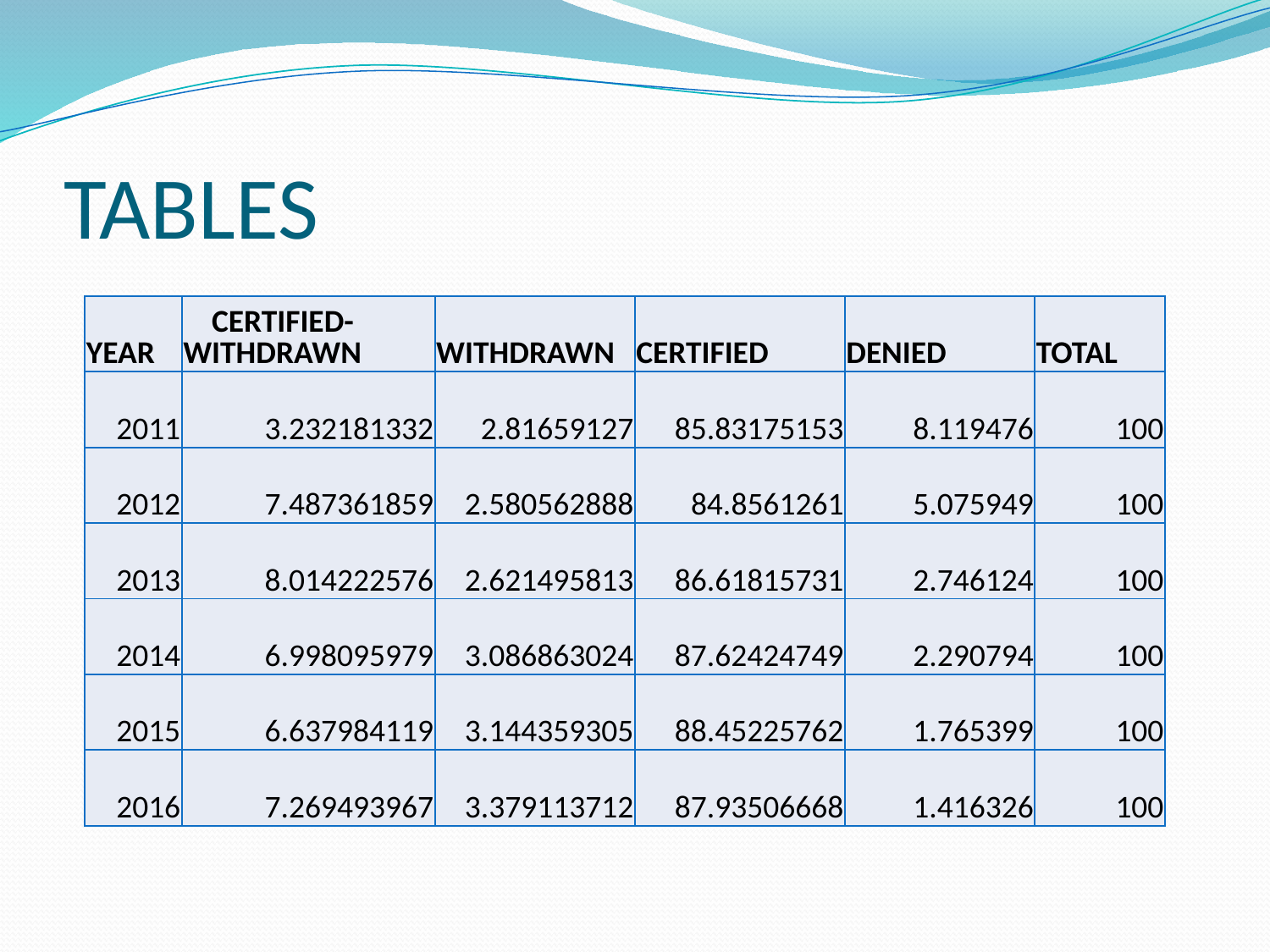

# TABLES
| YEAR | CERTIFIED- WITHDRAWN | WITHDRAWN | CERTIFIED | DENIED | TOTAL |
| --- | --- | --- | --- | --- | --- |
| 2011 | 3.232181332 | 2.81659127 | 85.83175153 | 8.119476 | 100 |
| 2012 | 7.487361859 | 2.580562888 | 84.8561261 | 5.075949 | 100 |
| 2013 | 8.014222576 | 2.621495813 | 86.61815731 | 2.746124 | 100 |
| 2014 | 6.998095979 | 3.086863024 | 87.62424749 | 2.290794 | 100 |
| 2015 | 6.637984119 | 3.144359305 | 88.45225762 | 1.765399 | 100 |
| 2016 | 7.269493967 | 3.379113712 | 87.93506668 | 1.416326 | 100 |